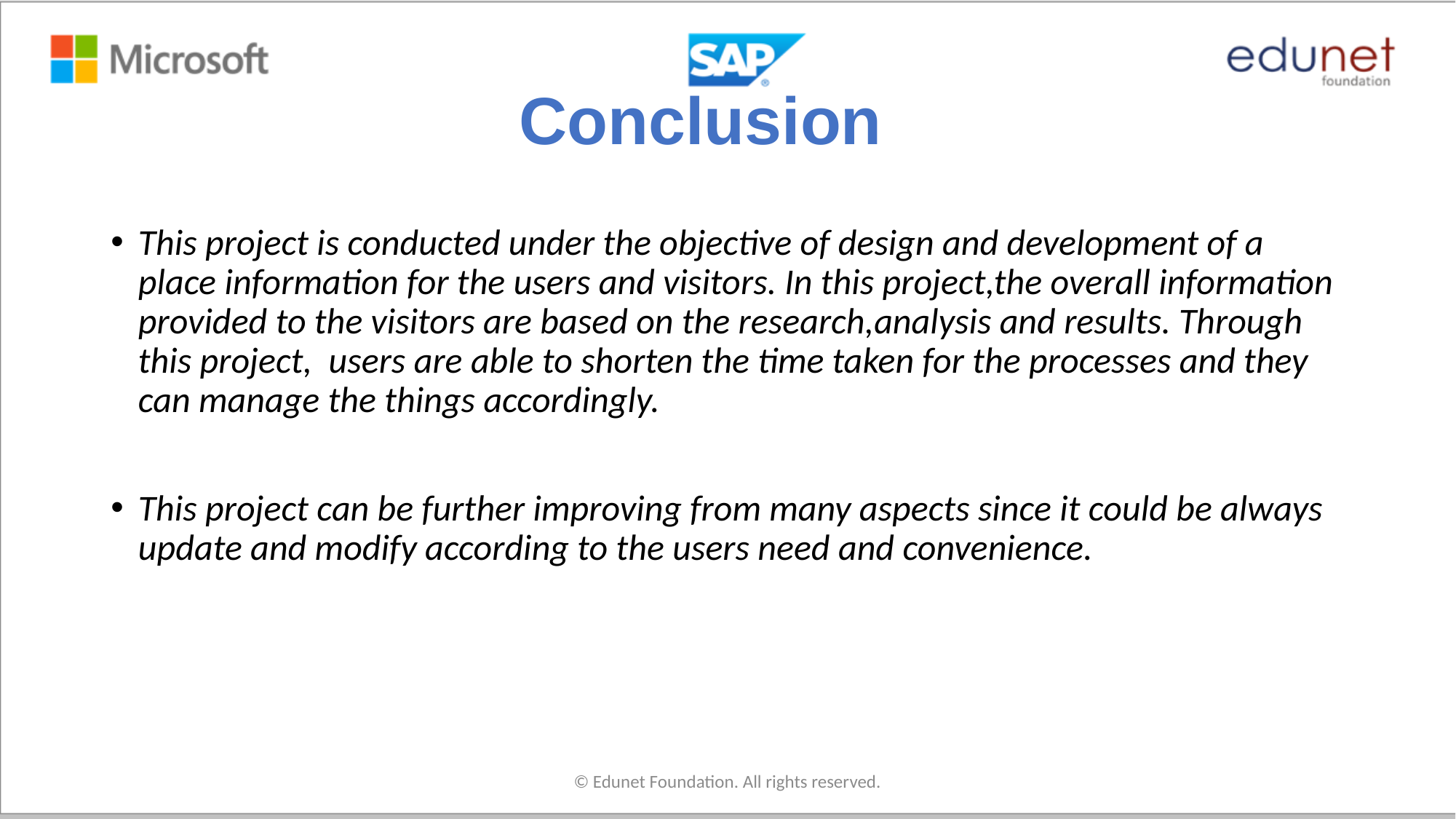

# Conclusion
This project is conducted under the objective of design and development of a place information for the users and visitors. In this project,the overall information provided to the visitors are based on the research,analysis and results. Through this project,  users are able to shorten the time taken for the processes and they can manage the things accordingly.

This project can be further improving from many aspects since it could be always update and modify according to the users need and convenience.

© Edunet Foundation. All rights reserved.